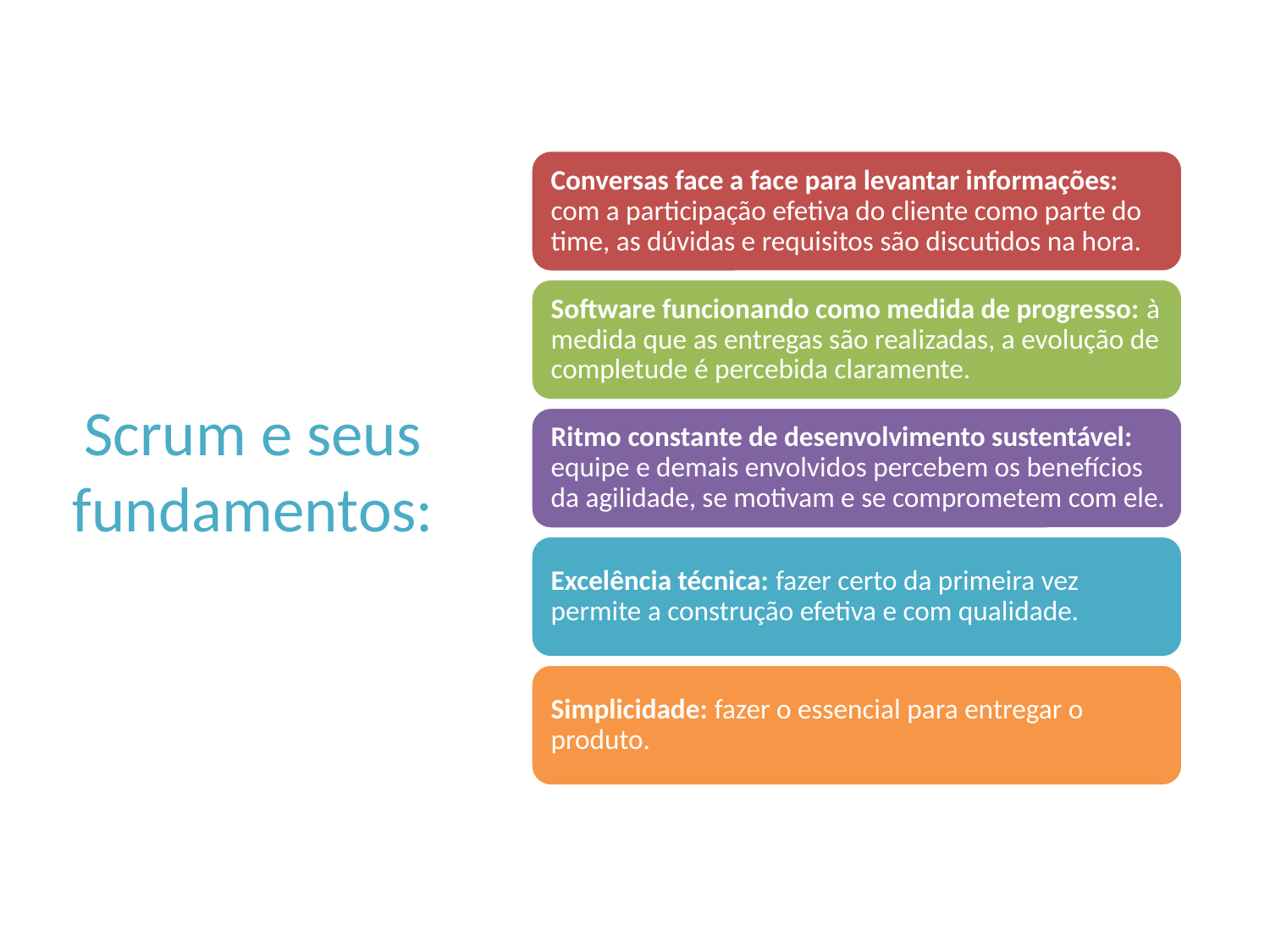

# Scrum e seus fundamentos:
Conversas face a face para levantar informações: com a participação efetiva do cliente como parte do time, as dúvidas e requisitos são discutidos na hora.
Software funcionando como medida de progresso: à medida que as entregas são realizadas, a evolução de completude é percebida claramente.
Ritmo constante de desenvolvimento sustentável: equipe e demais envolvidos percebem os benefícios da agilidade, se motivam e se comprometem com ele.
Excelência técnica: fazer certo da primeira vez permite a construção efetiva e com qualidade.
Simplicidade: fazer o essencial para entregar o produto.